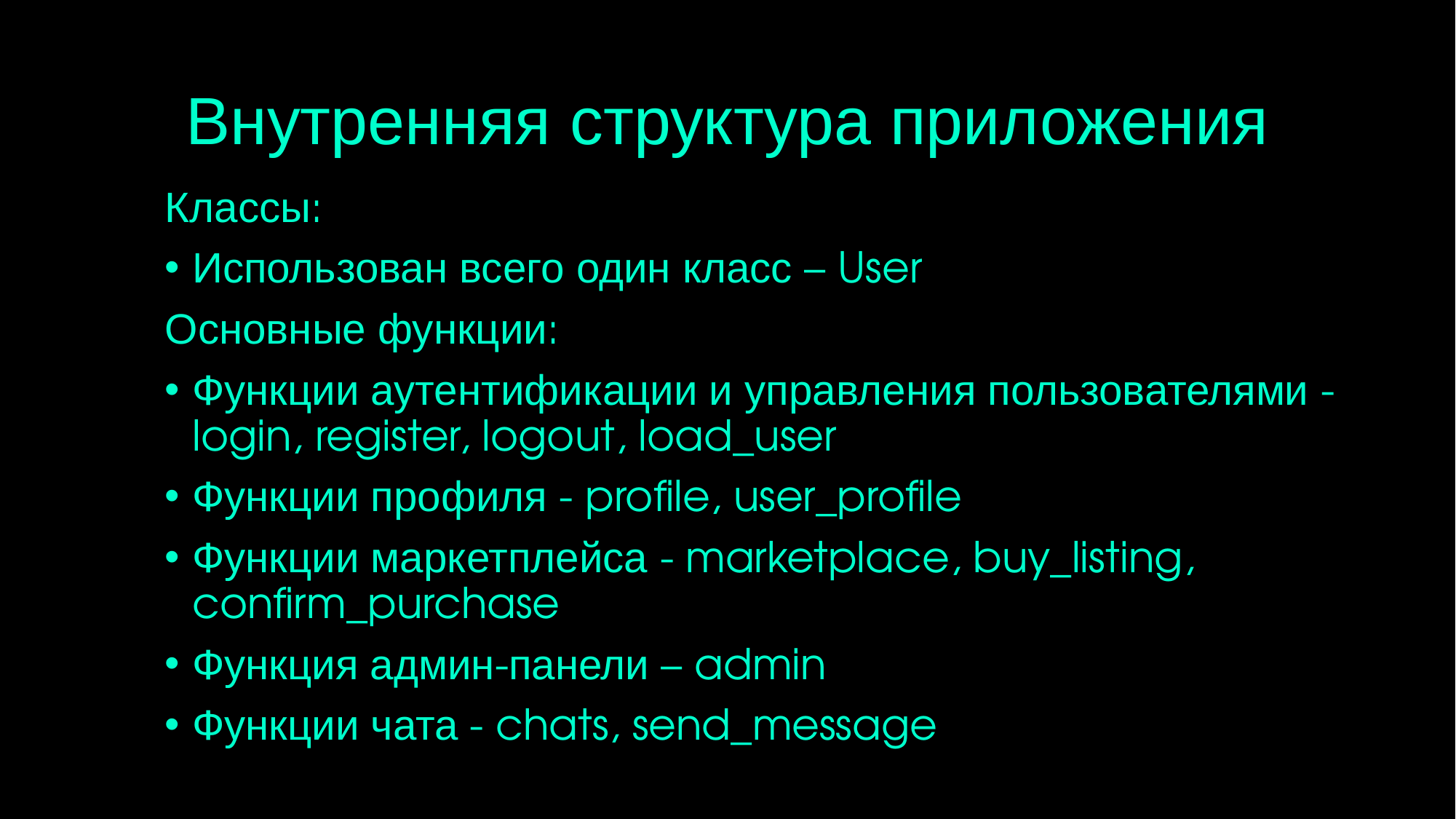

# Внутренняя структура приложения
Классы:
Использован всего один класс – User
Основные функции:
Функции аутентификации и управления пользователями - login, register, logout, load_user
Функции профиля - profile, user_profile
Функции маркетплейса - marketplace, buy_listing, confirm_purchase
Функция админ-панели – admin
Функции чата - chats, send_message